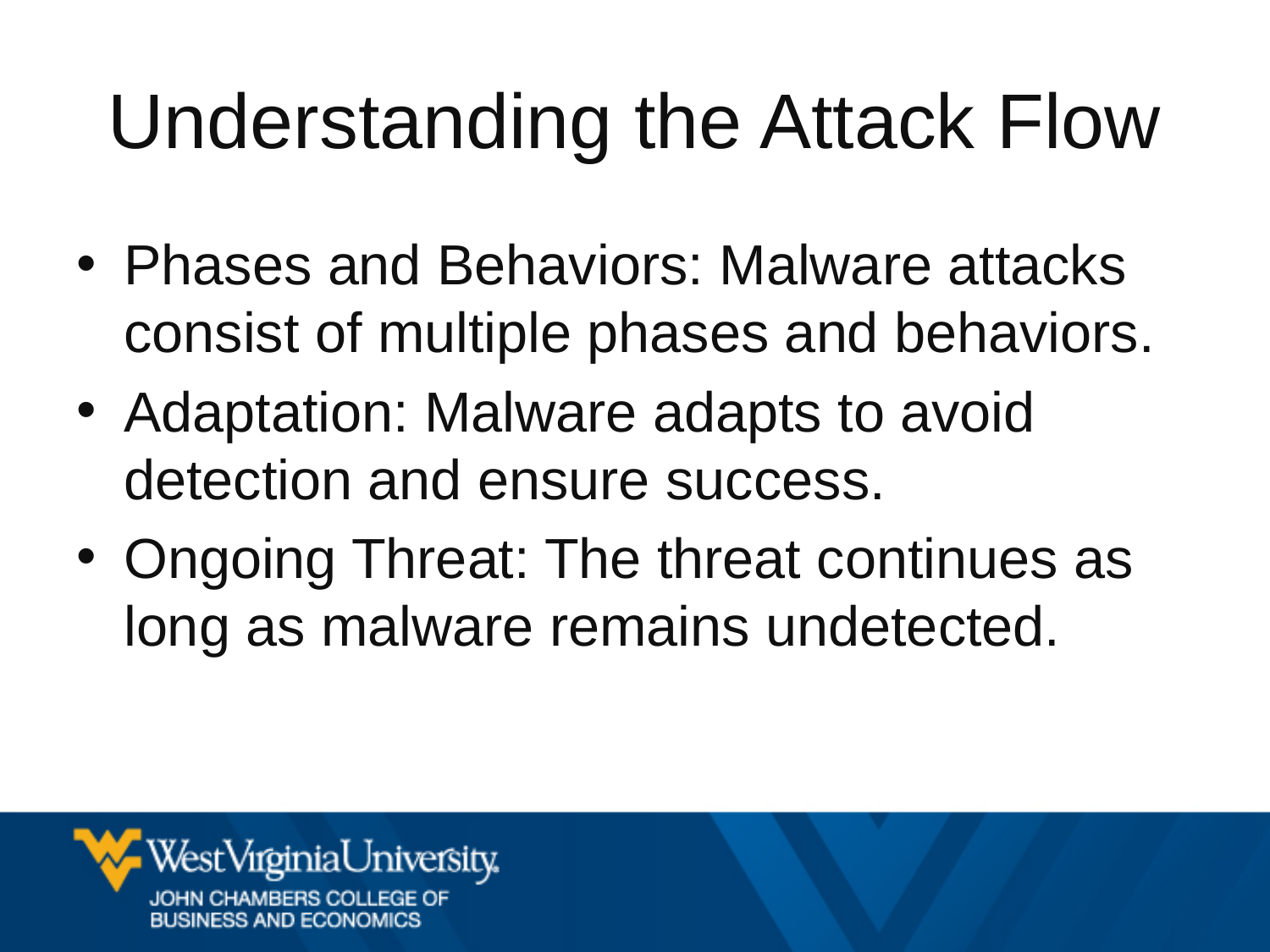

# Understanding the Attack Flow
Phases and Behaviors: Malware attacks consist of multiple phases and behaviors.
Adaptation: Malware adapts to avoid detection and ensure success.
Ongoing Threat: The threat continues as long as malware remains undetected.